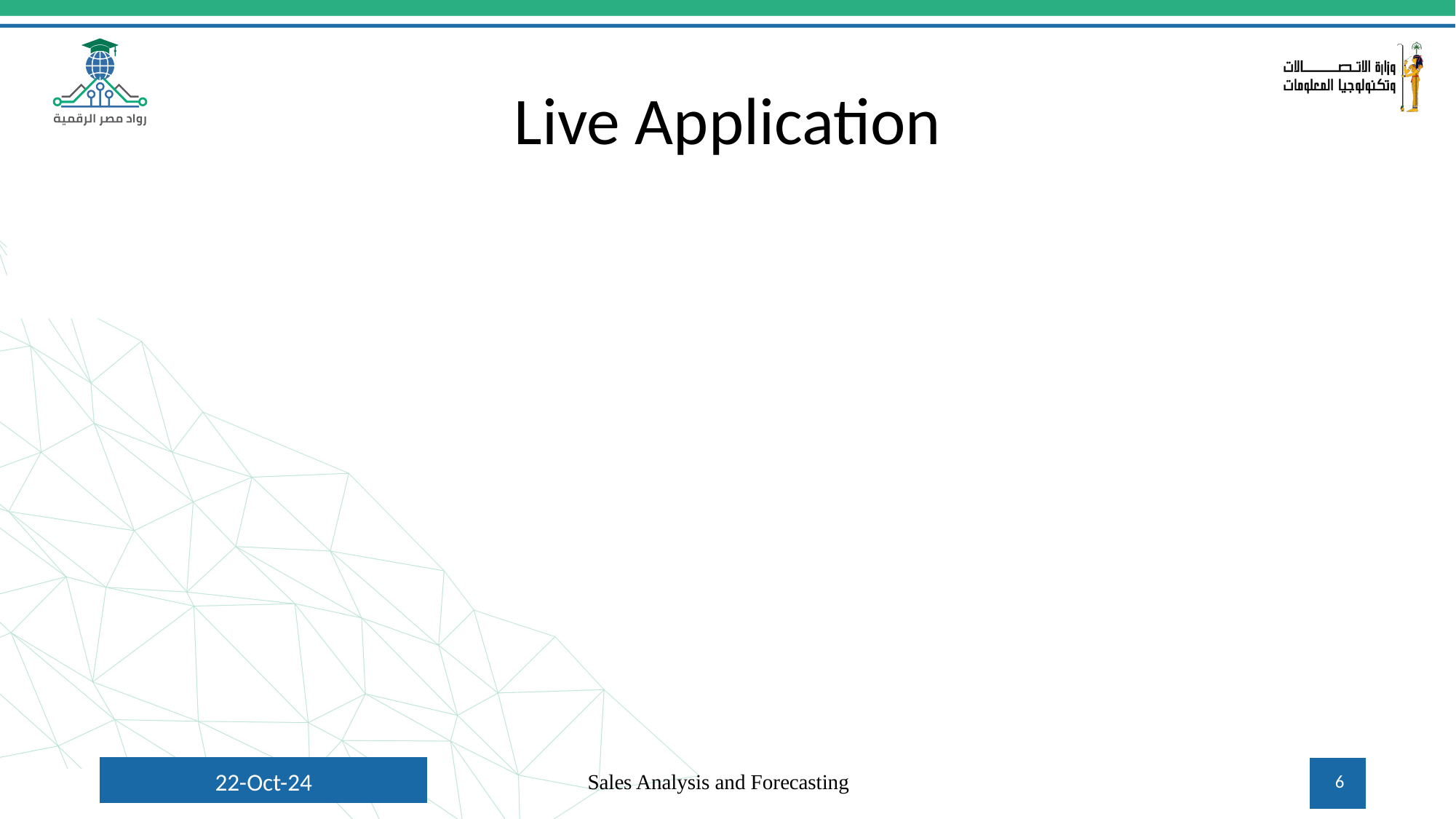

# Live Application

22-Oct-24
Sales Analysis and Forecasting
6